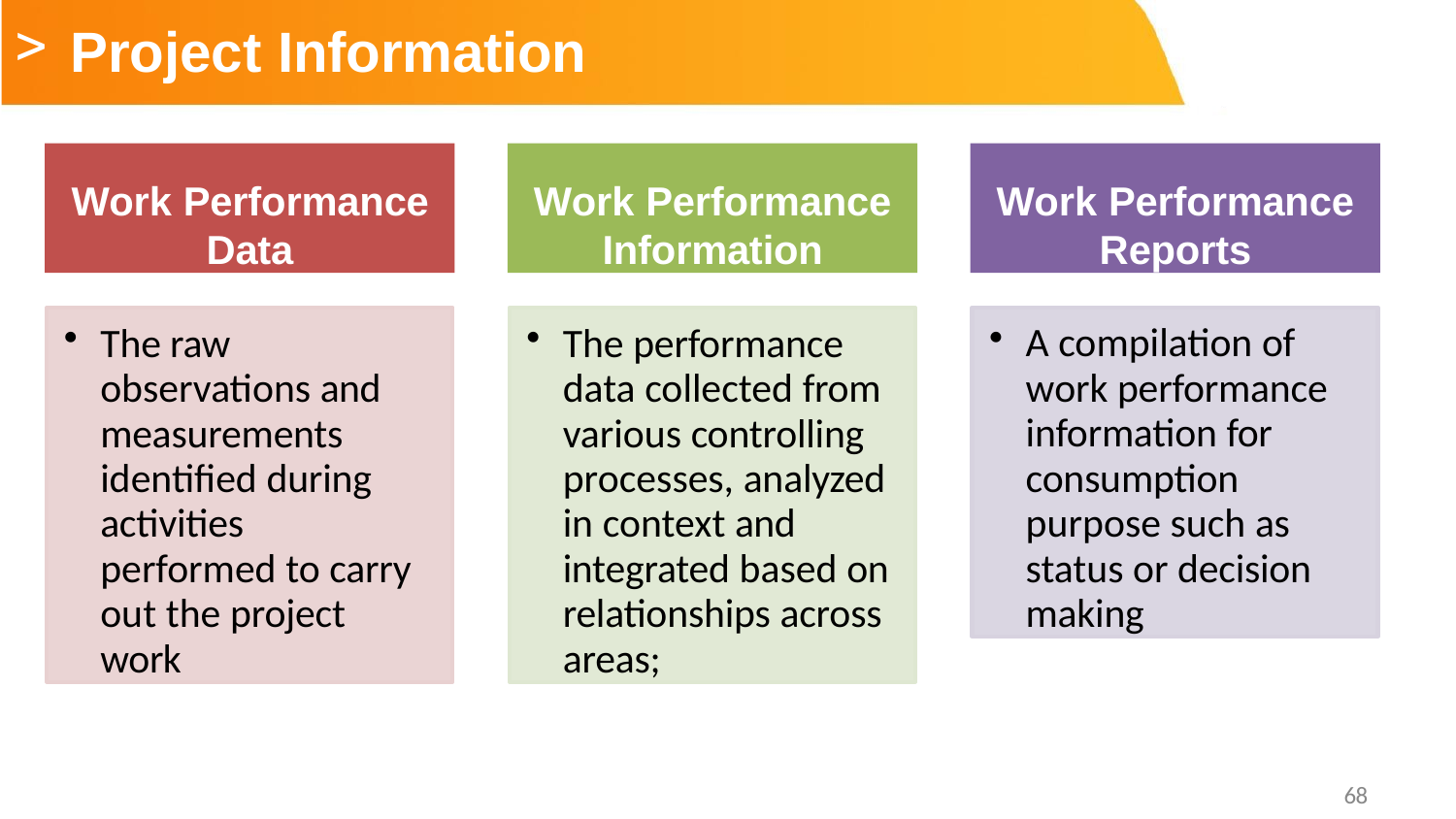

# Project Information
Work Performance
Data
Work Performance
Information
Work Performance
Reports
The raw observations and measurements identified during activities performed to carry out the project work
The performance data collected from various controlling processes, analyzed in context and integrated based on relationships across areas;
A compilation of work performance information for consumption purpose such as status or decision making
68